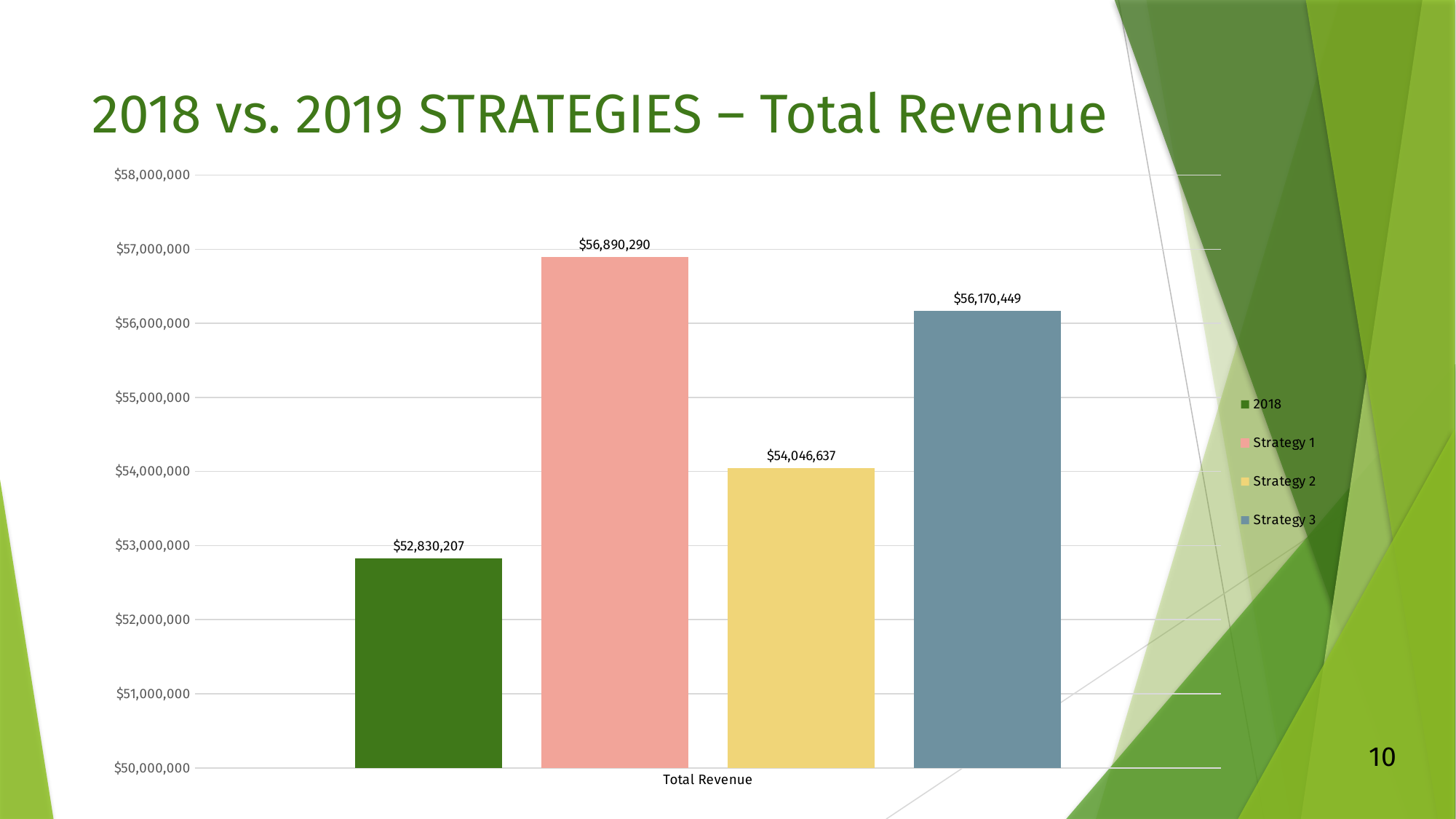

2018 vs. 2019 STRATEGIES – Total Revenue

### Chart

| Category |  |  |  |  |
|---|---|---|---|---|
| Total Revenue | 52830207.0 | 56890290.253398545 | 54046637.4185051 | 56170449.38136619 |
10